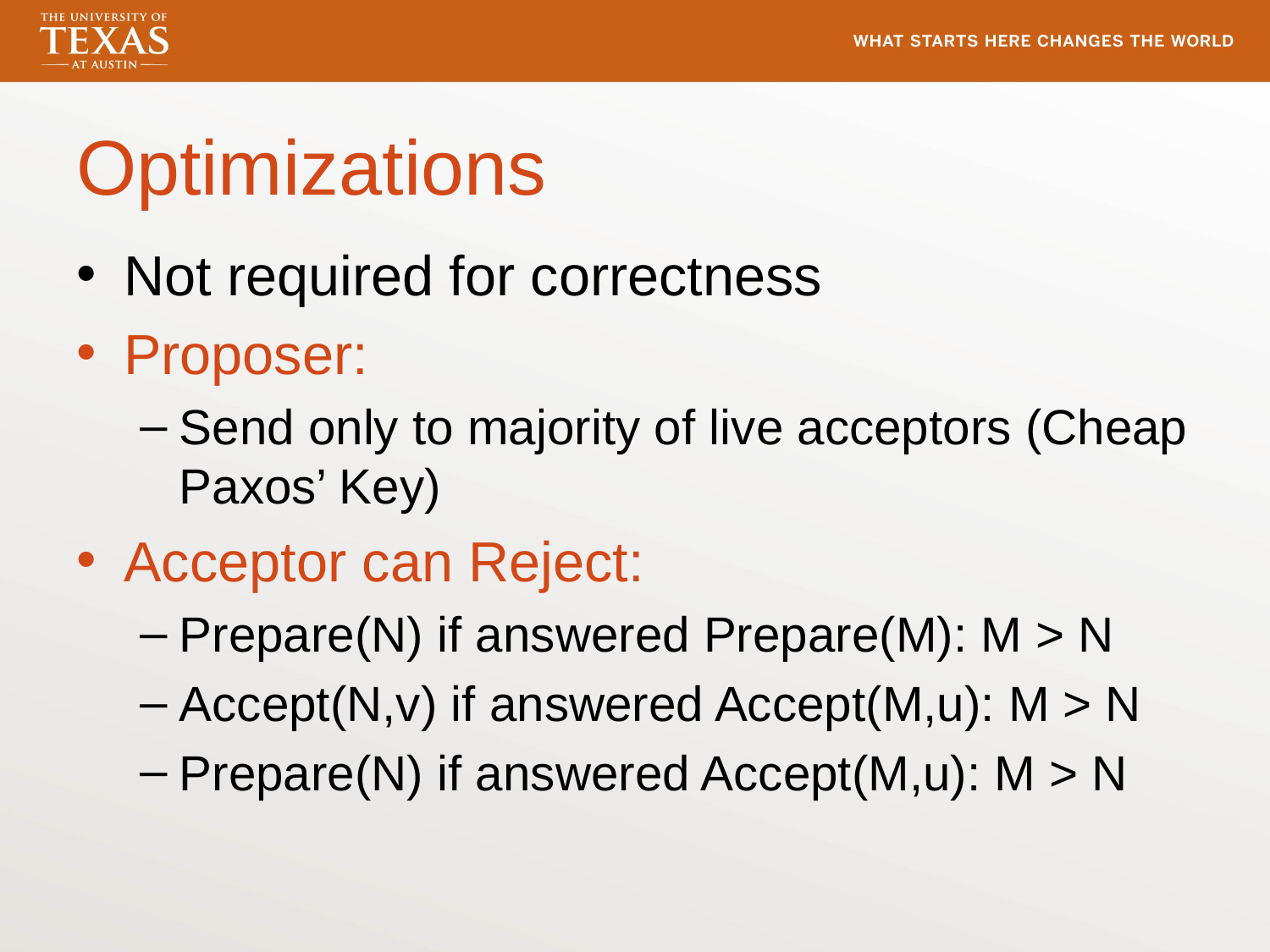

# Optimizations
Not required for correctness
Proposer:
Send only to majority of live acceptors (Cheap Paxos’ Key)
Acceptor can Reject:
Prepare(N) if answered Prepare(M): M > N
Accept(N,v) if answered Accept(M,u): M > N
Prepare(N) if answered Accept(M,u): M > N